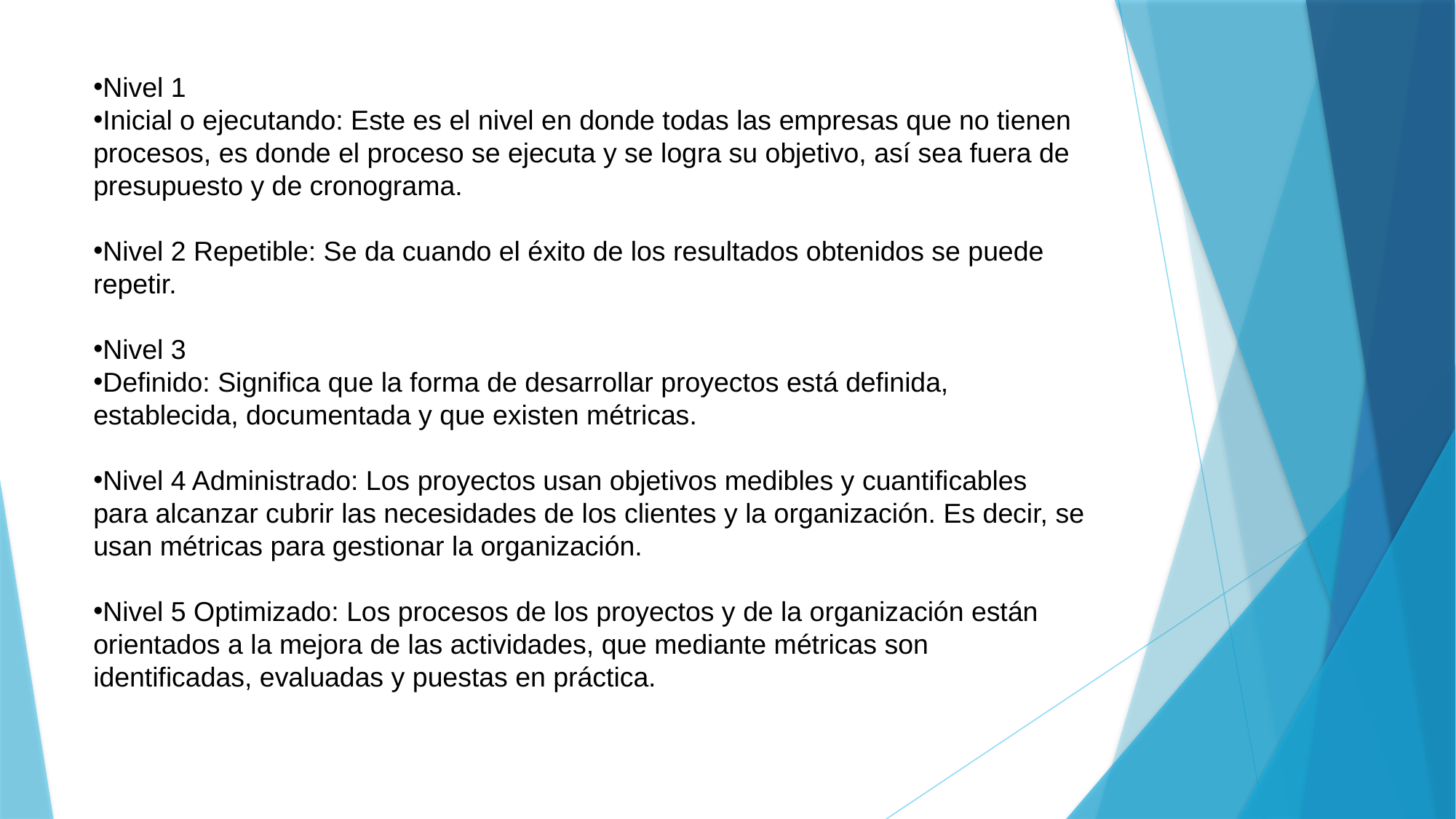

Nivel 1
Inicial o ejecutando: Este es el nivel en donde todas las empresas que no tienen procesos, es donde el proceso se ejecuta y se logra su objetivo, así sea fuera de presupuesto y de cronograma.

Nivel 2 Repetible: Se da cuando el éxito de los resultados obtenidos se puede repetir.

Nivel 3
Definido: Significa que la forma de desarrollar proyectos está definida, establecida, documentada y que existen métricas.

Nivel 4 Administrado: Los proyectos usan objetivos medibles y cuantificables para alcanzar cubrir las necesidades de los clientes y la organización. Es decir, se usan métricas para gestionar la organización.

Nivel 5 Optimizado: Los procesos de los proyectos y de la organización están orientados a la mejora de las actividades, que mediante métricas son identificadas, evaluadas y puestas en práctica.